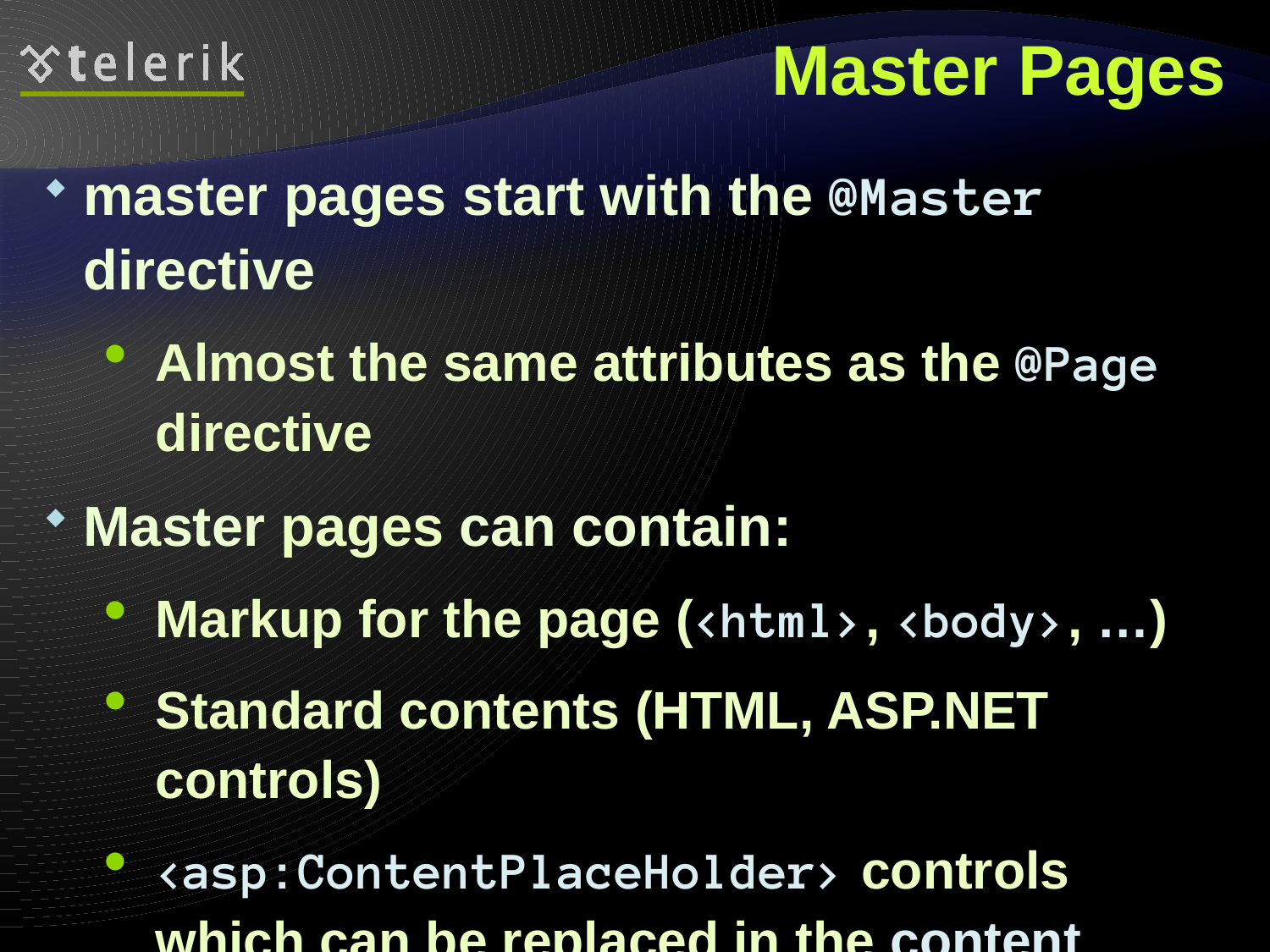

# Master Pages
master pages start with the @Master directive
Almost the same attributes as the @Page directive
Master pages can contain:
Markup for the page (<html>, <body>, …)
Standard contents (HTML, ASP.NET controls)
<asp:ContentPlaceHolder> controls which can be replaced in the content pages